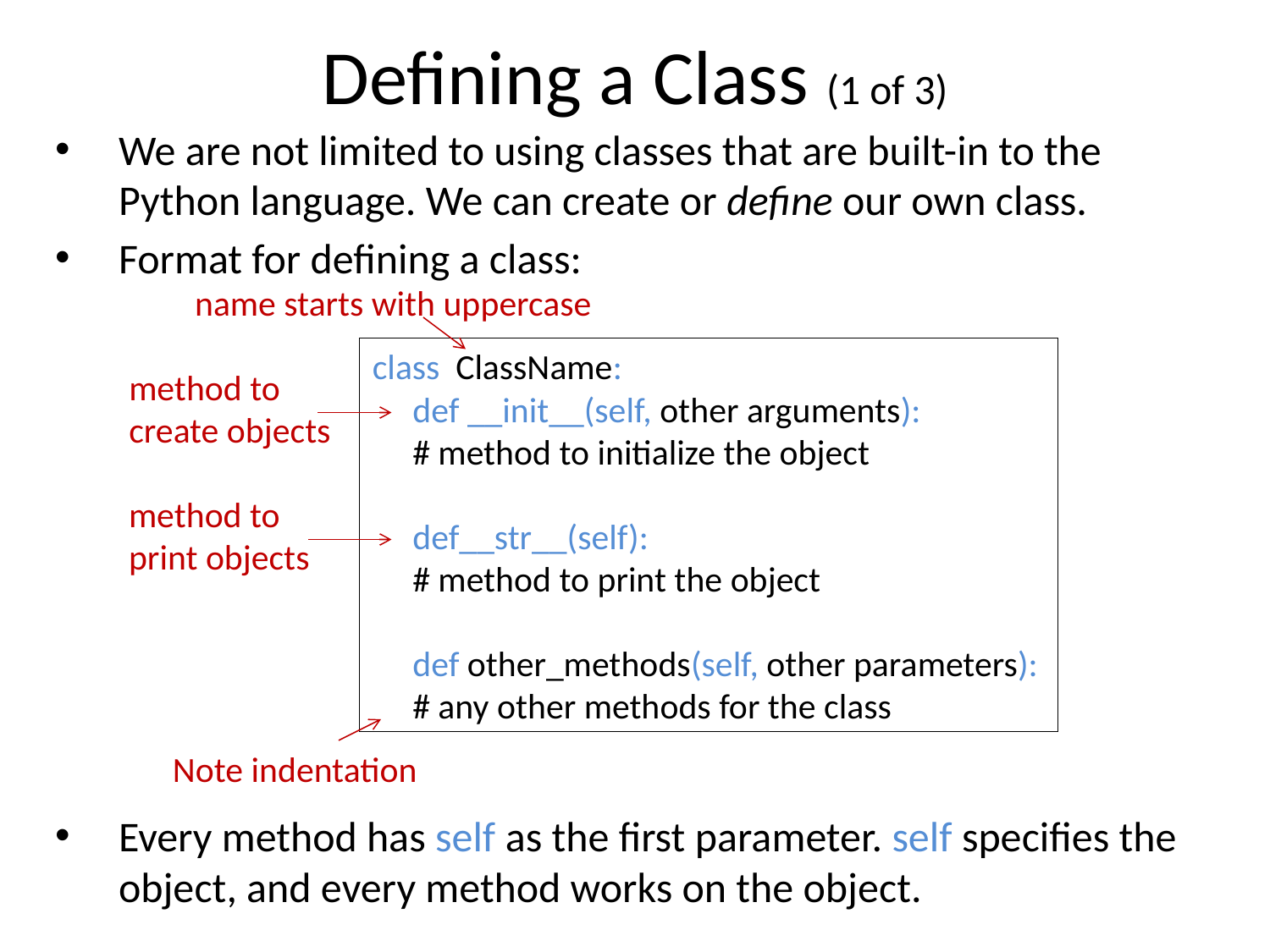

# Defining a Class (1 of 3)
We are not limited to using classes that are built-in to the Python language. We can create or define our own class.
Format for defining a class:

Every method has self as the first parameter. self specifies the object, and every method works on the object.

name starts with uppercase
class  ClassName:
     def __init__(self, other arguments):
     # method to initialize the object

     def__str__(self):
     # method to print the object

     def other_methods(self, other parameters):
     # any other methods for the class
method to create objects
method to print objects
Note indentation